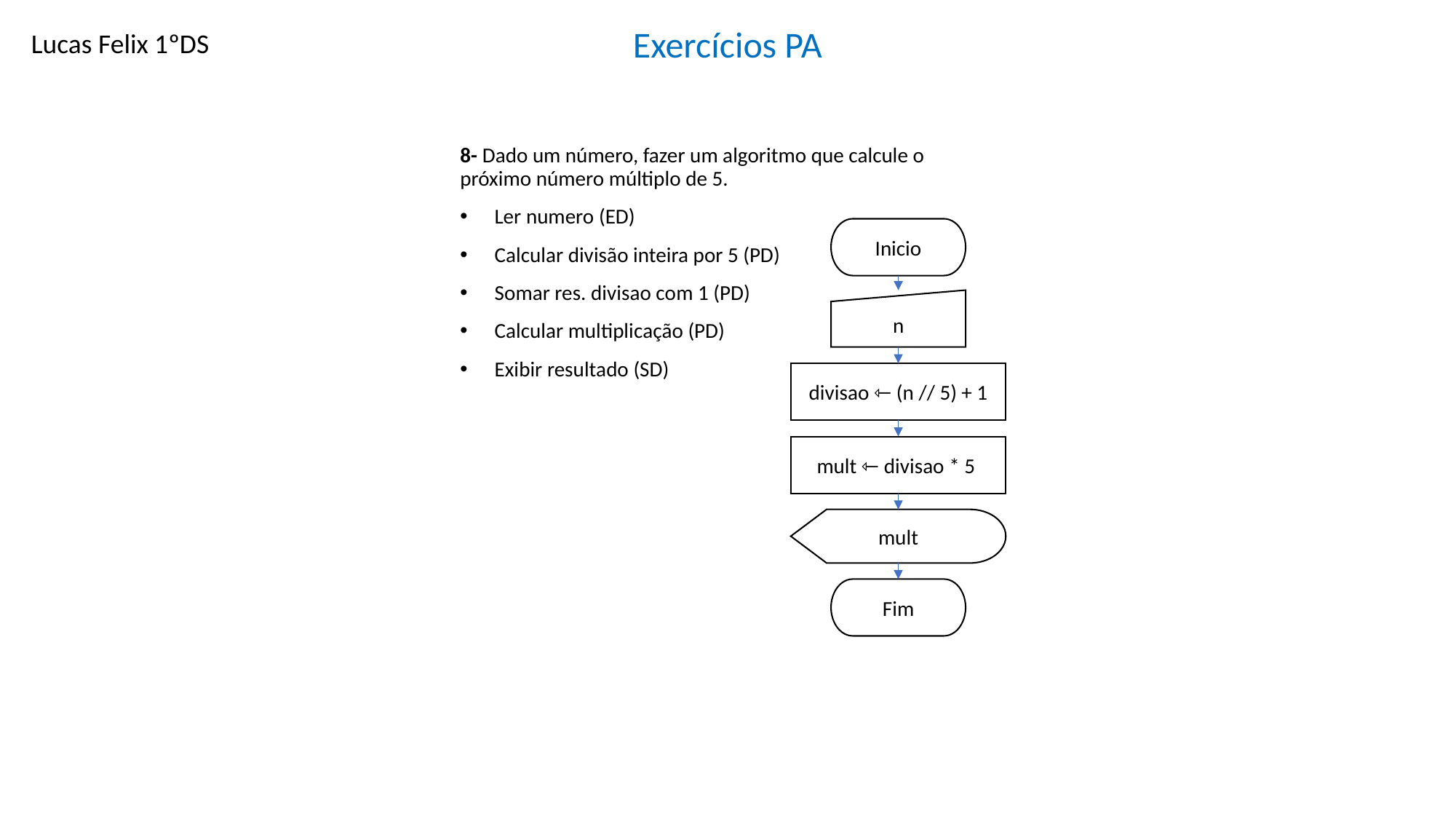

# Exercícios PA
Lucas Felix 1ºDS
8- Dado um número, fazer um algoritmo que calcule o próximo número múltiplo de 5.
Ler numero (ED)
Calcular divisão inteira por 5 (PD)
Somar res. divisao com 1 (PD)
Calcular multiplicação (PD)
Exibir resultado (SD)

Inicio
n
divisao ⇽ (n // 5) + 1
mult ⇽ divisao * 5
mult
Fim